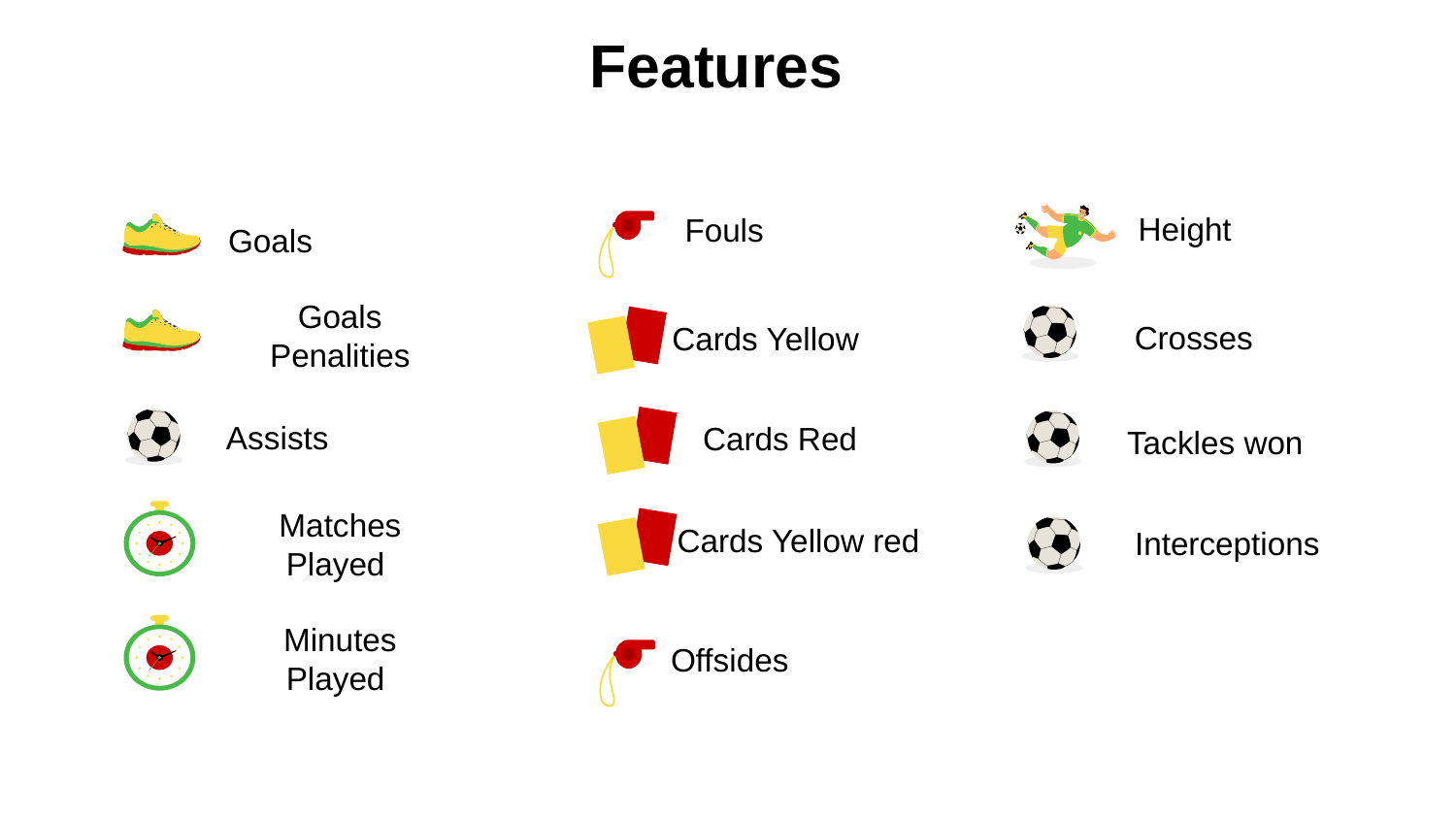

# Features

Height

Fouls
Goals

Goals Penalities
Crosses
Cards Yellow

Assists
Cards Red
Tackles won

Cards Yellow red
Interceptions
Matches Played

Minutes Played
Offsides